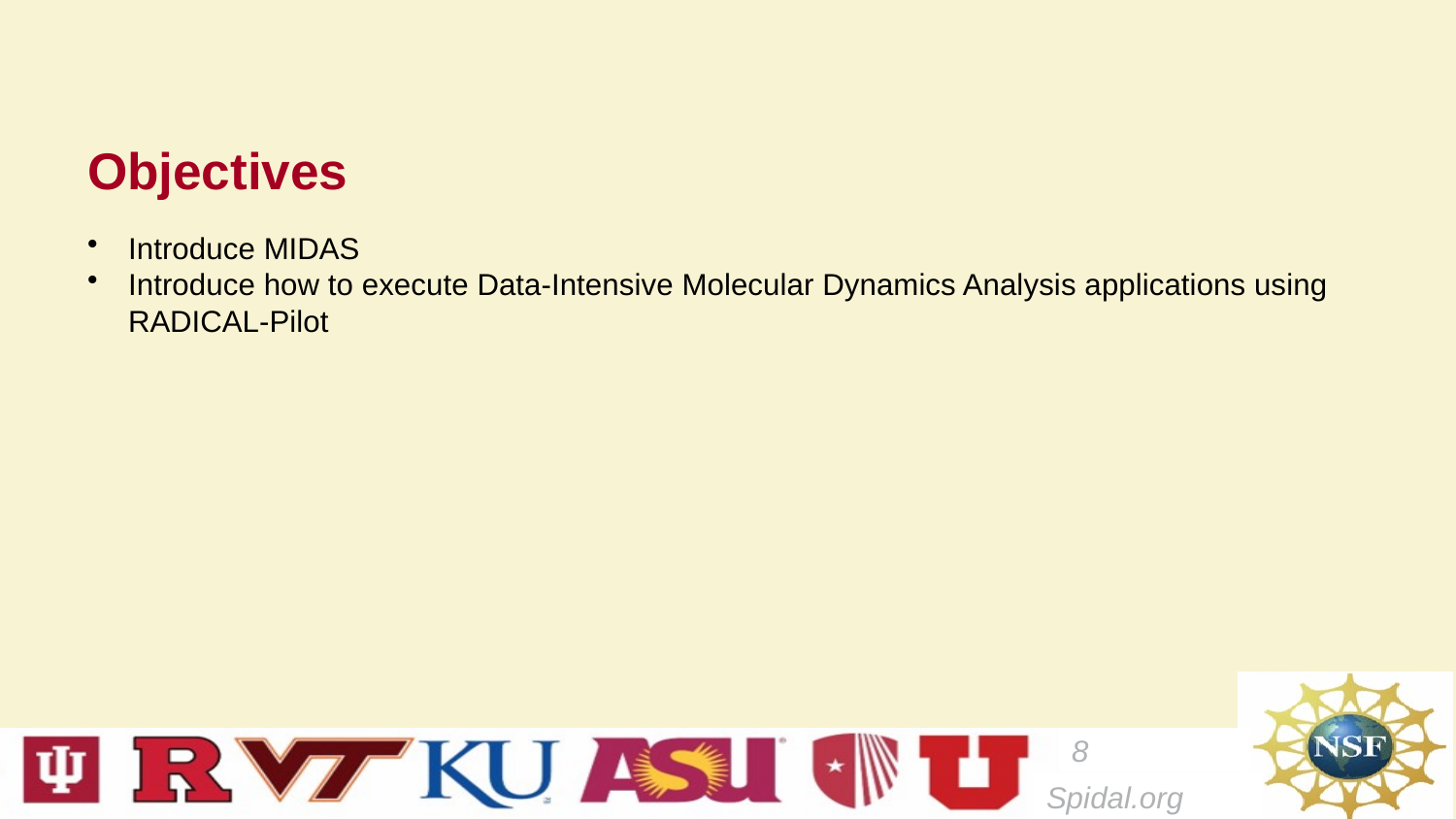

# Objectives
Introduce MIDAS
Introduce how to execute Data-Intensive Molecular Dynamics Analysis applications using RADICAL-Pilot